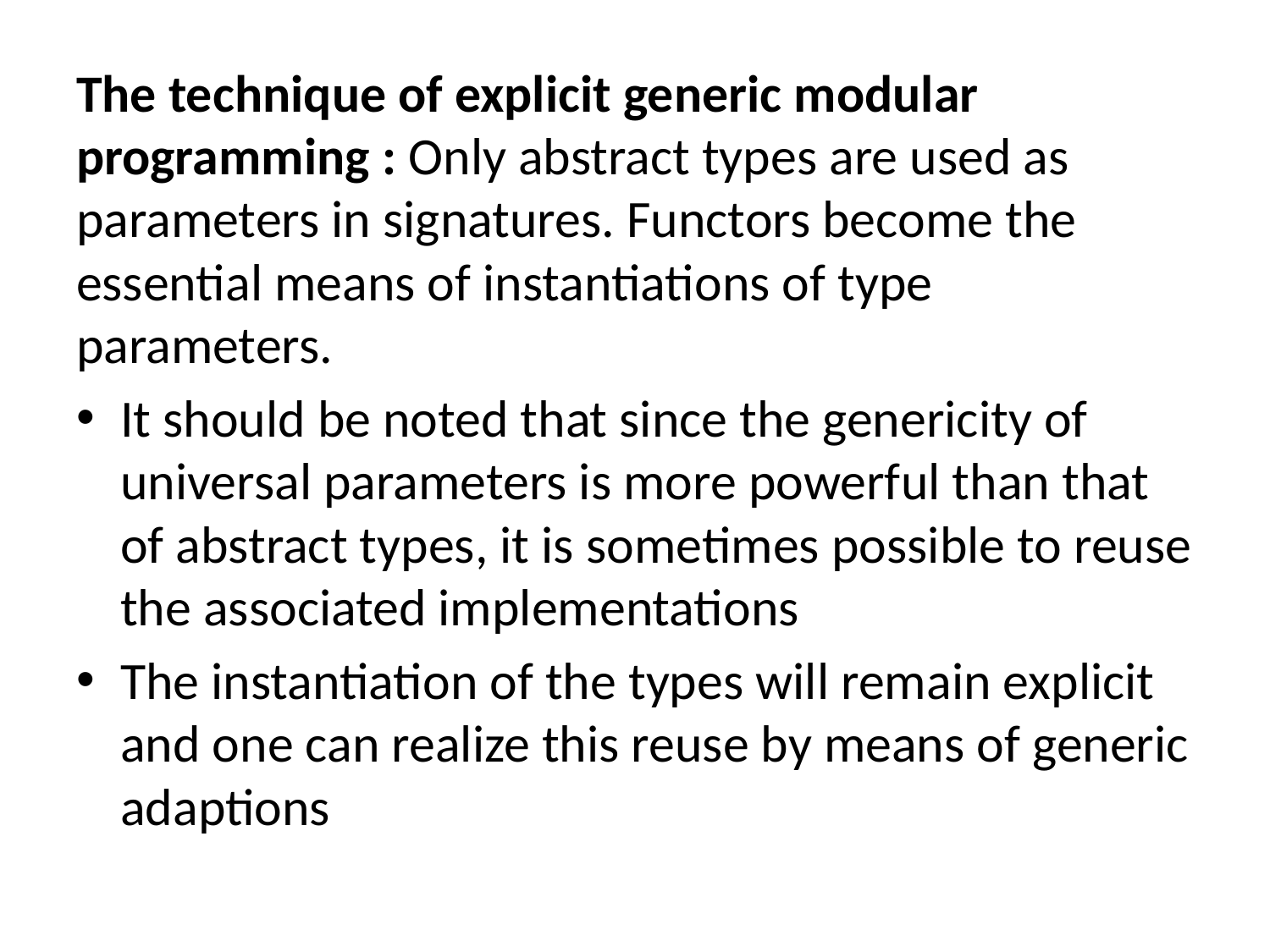

The technique of explicit generic modular programming : Only abstract types are used as parameters in signatures. Functors become the essential means of instantiations of type parameters.
It should be noted that since the genericity of universal parameters is more powerful than that of abstract types, it is sometimes possible to reuse the associated implementations
The instantiation of the types will remain explicit and one can realize this reuse by means of generic adaptions